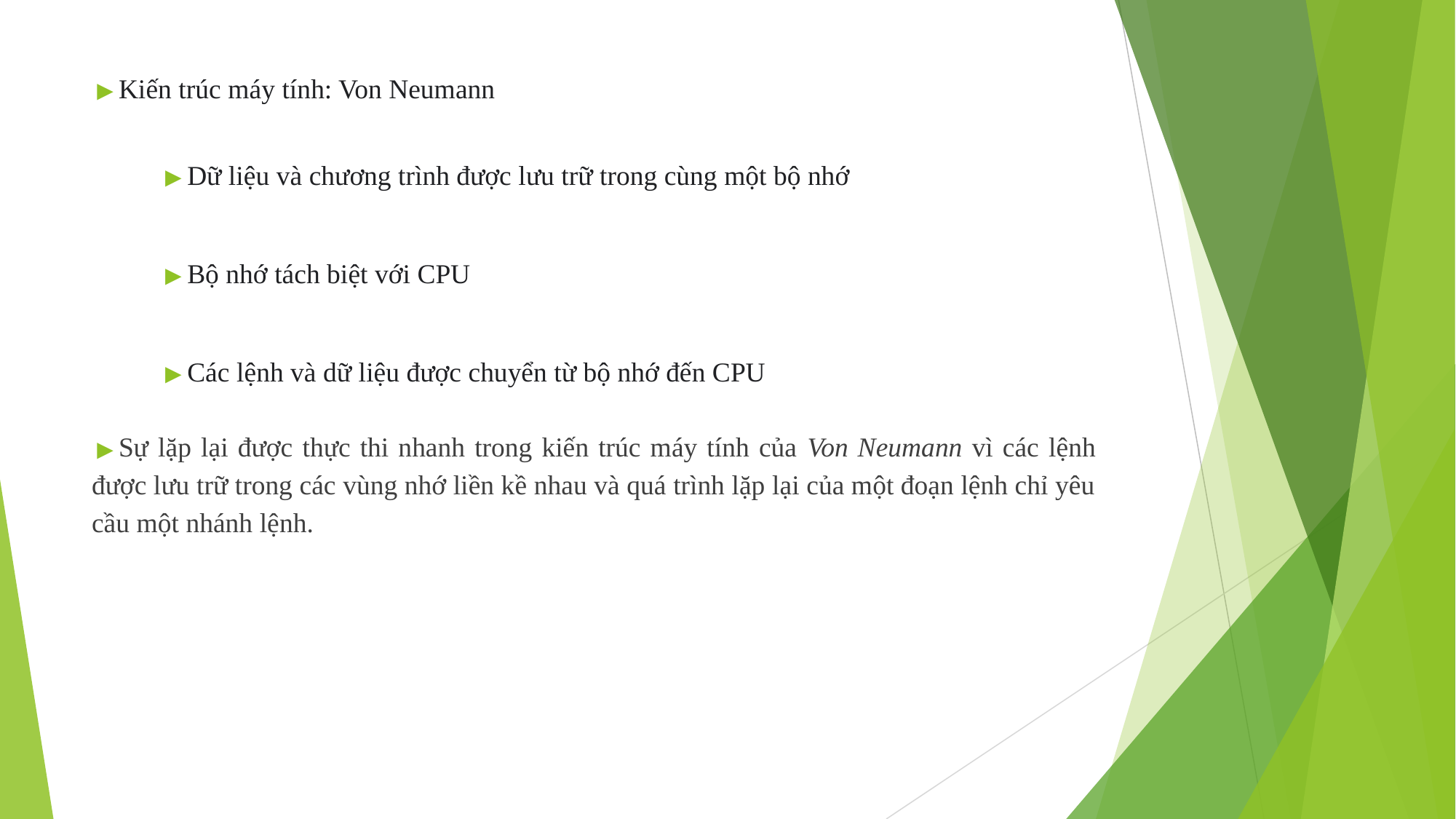

Kiến trúc máy tính: Von Neumann

Dữ liệu và chương trình được lưu trữ trong cùng một bộ nhớ

Bộ nhớ tách biệt với CPU

Các lệnh và dữ liệu được chuyển từ bộ nhớ đến CPU

Sự lặp lại được thực thi nhanh trong kiến trúc máy tính của Von Neumann vì các lệnh được lưu trữ trong các vùng nhớ liền kề nhau và quá trình lặp lại của một đoạn lệnh chỉ yêu cầu một nhánh lệnh.